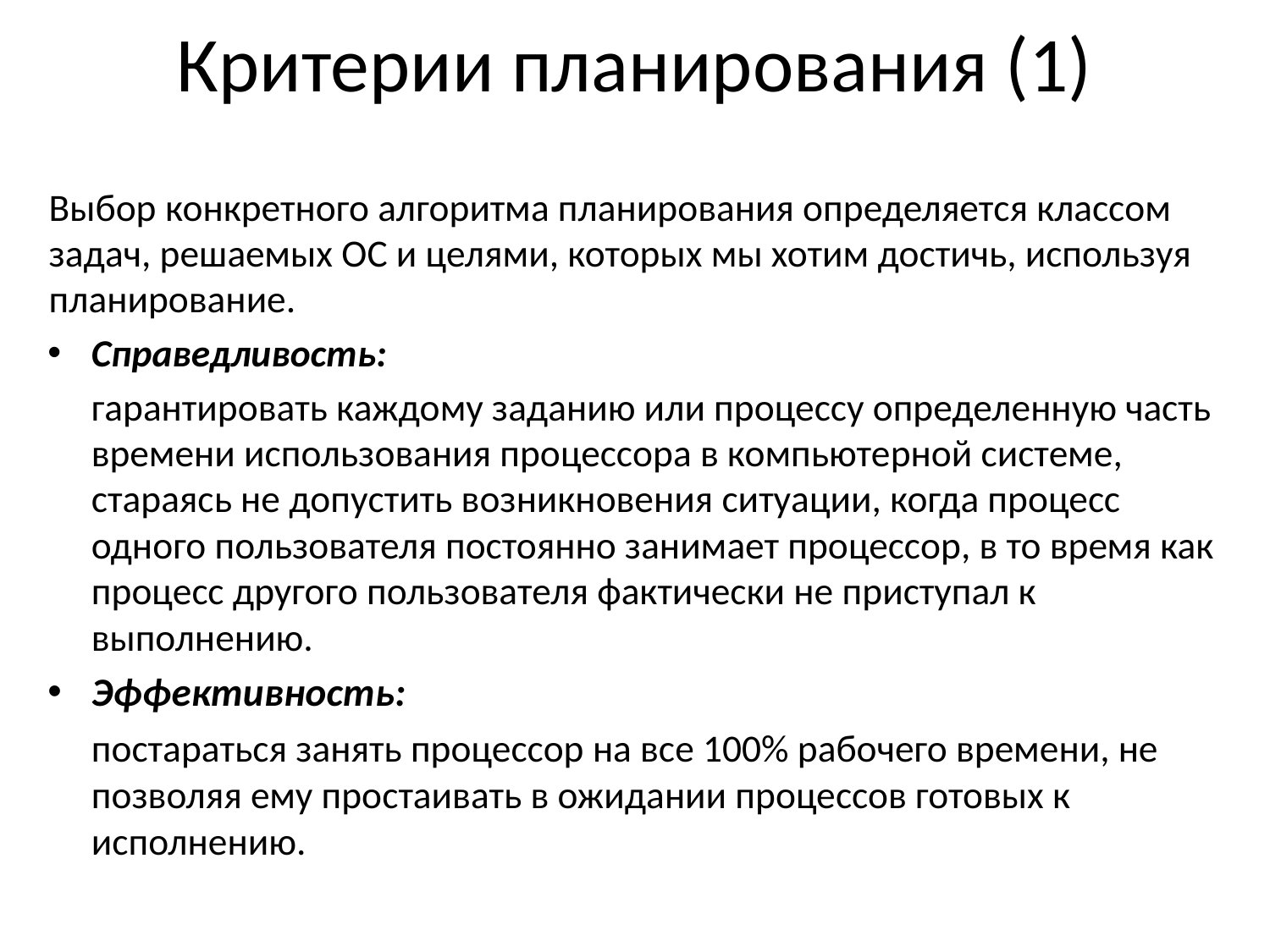

# Критерии планирования (1)
	Выбор конкретного алгоритма планирования определяется классом задач, решаемых ОС и целями, которых мы хотим достичь, используя планирование.
Справедливость:
	гарантировать каждому заданию или процессу определенную часть времени использования процессора в компьютерной системе, стараясь не допустить возникновения ситуации, когда процесс одного пользователя постоянно занимает процессор, в то время как процесс другого пользователя фактически не приступал к выполнению.
Эффективность:
	постараться занять процессор на все 100% рабочего времени, не позволяя ему простаивать в ожидании процессов готовых к исполнению.